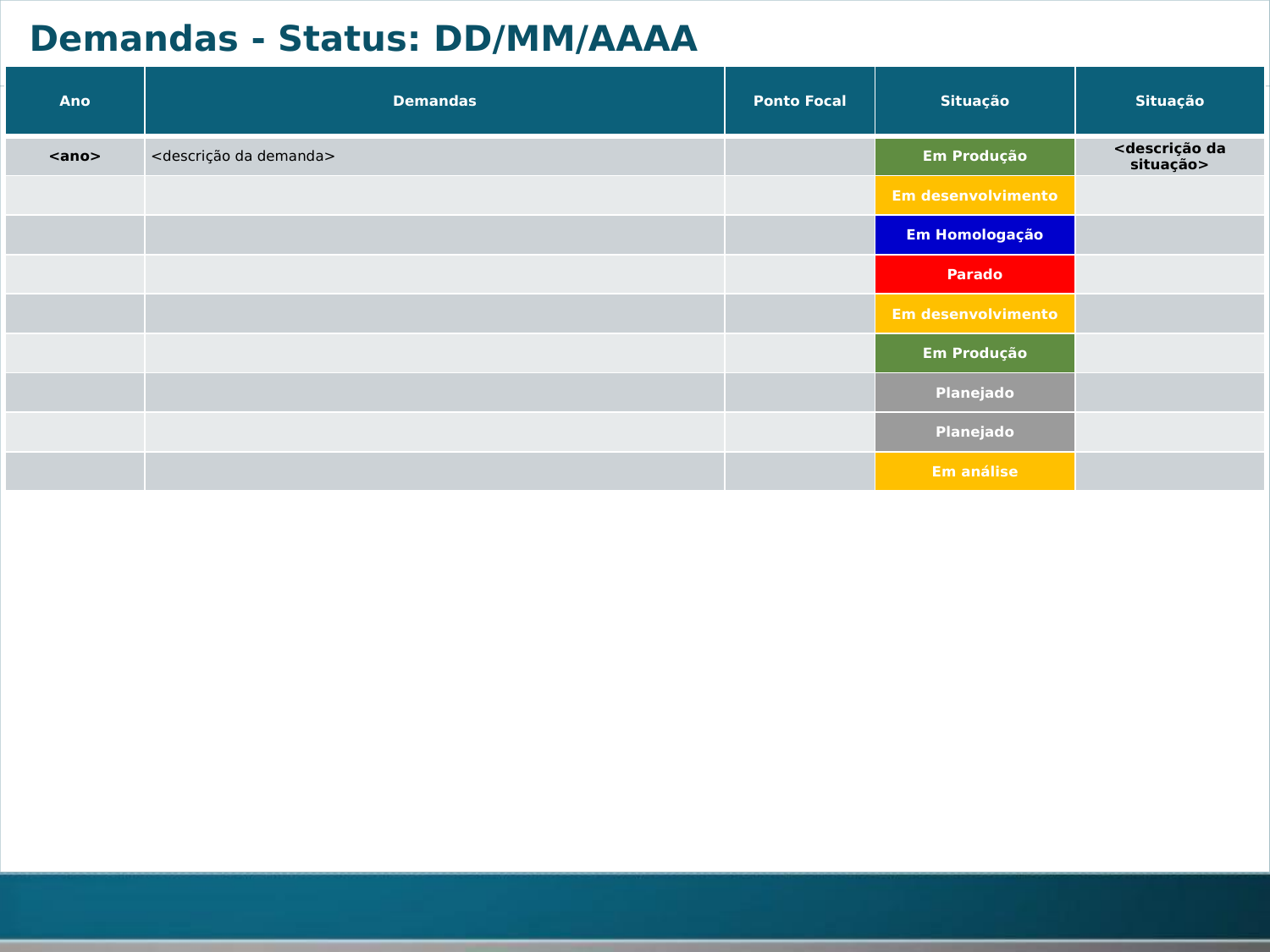

# Demandas - Status: DD/MM/AAAA
| Ano | Demandas | Ponto Focal | Situação | Situação |
| --- | --- | --- | --- | --- |
| <ano> | <descrição da demanda> |  | Em Produção | <descrição da situação> |
|  |  |  | Em desenvolvimento |  |
|  |  |  | Em Homologação |  |
|  |  |  | Parado |  |
|  |  |  | Em desenvolvimento |  |
|  |  |  | Em Produção |  |
|  |  |  | Planejado |  |
|  |  |  | Planejado |  |
|  |  |  | Em análise |  |